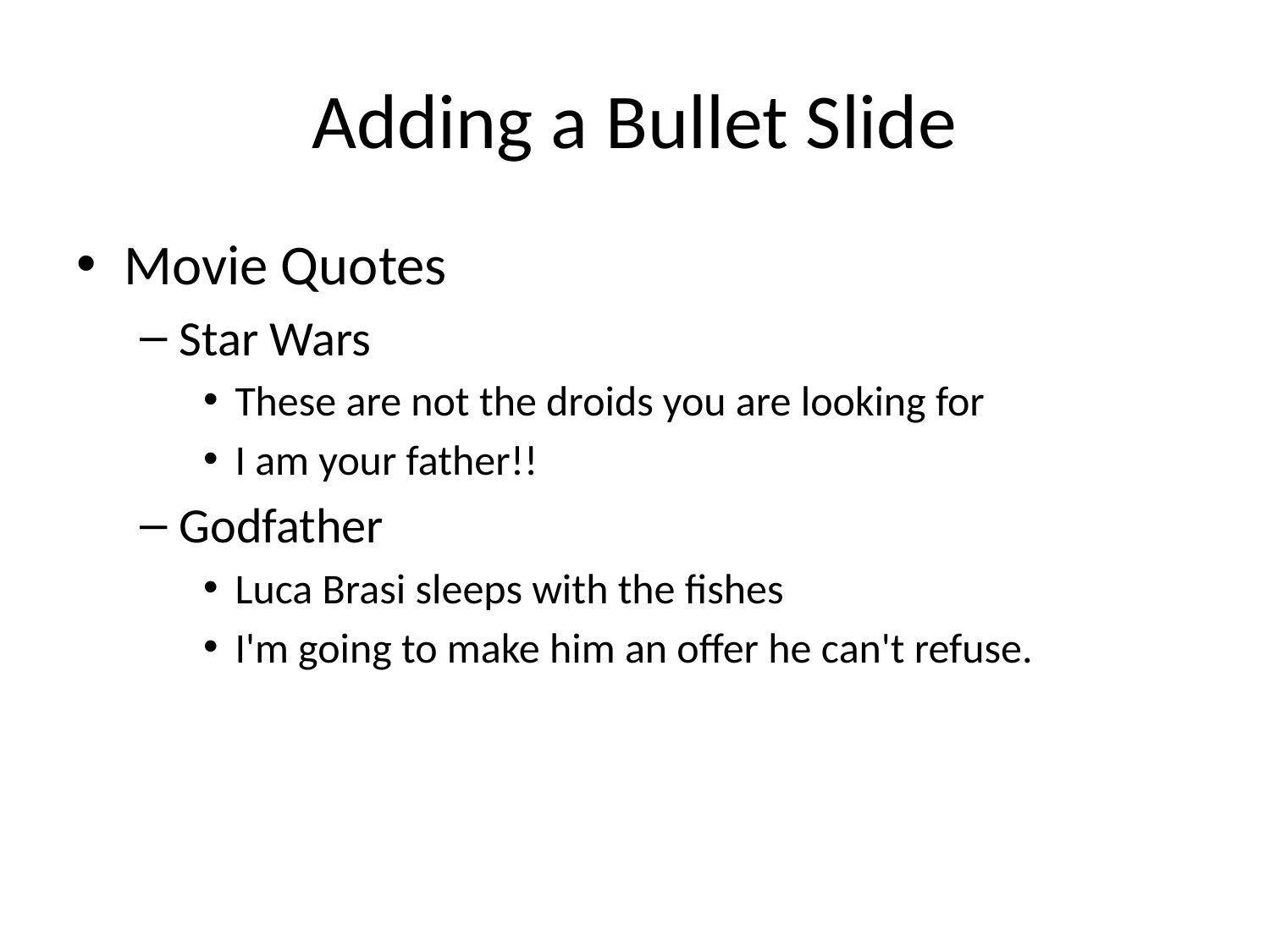

# Adding a Bullet Slide
Movie Quotes
Star Wars
These are not the droids you are looking for
I am your father!!
Godfather
Luca Brasi sleeps with the fishes
I'm going to make him an offer he can't refuse.